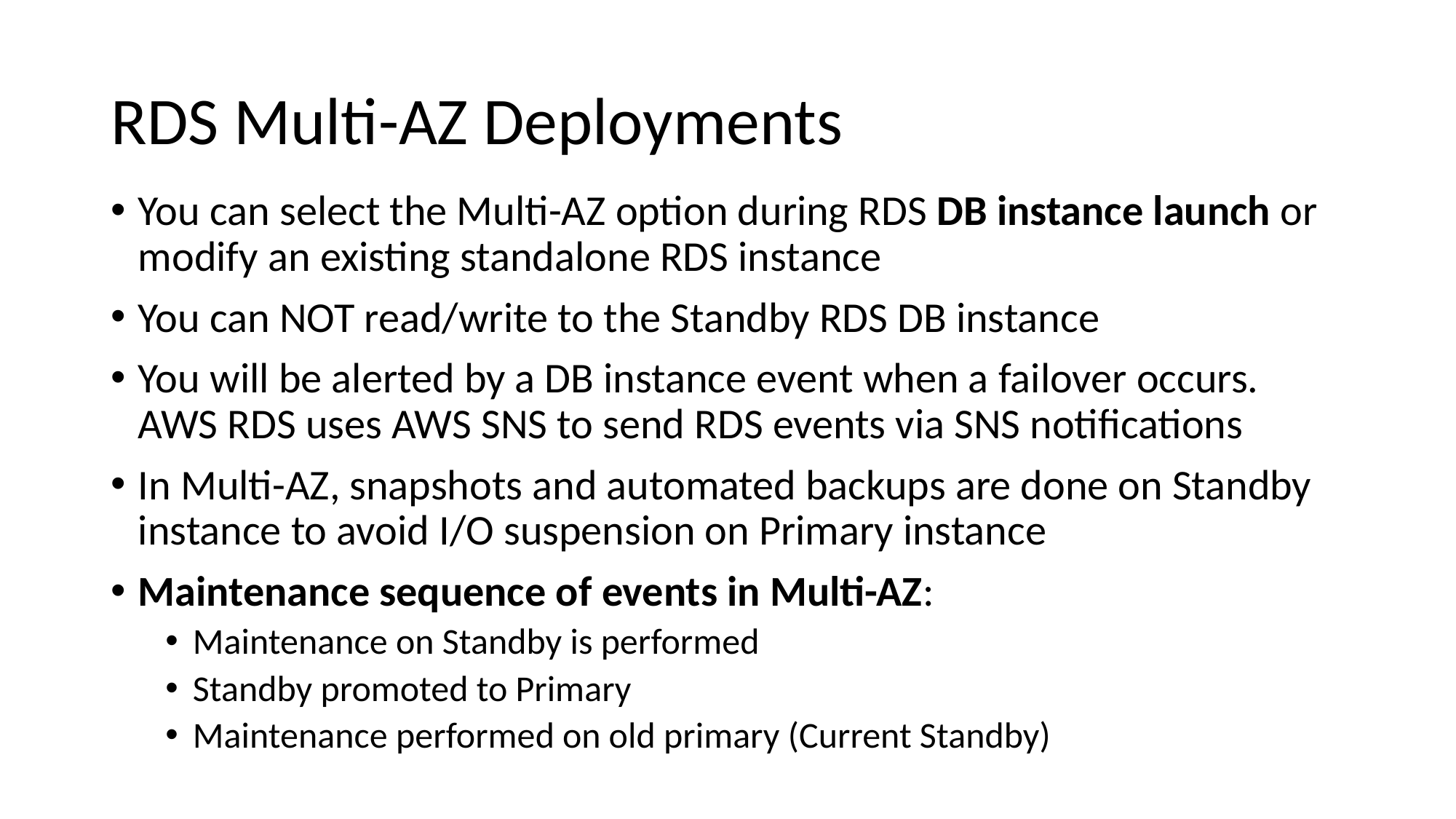

# RDS Multi-AZ Deployments
You can select the Multi-AZ option during RDS DB instance launch or modify an existing standalone RDS instance
You can NOT read/write to the Standby RDS DB instance
You will be alerted by a DB instance event when a failover occurs. AWS RDS uses AWS SNS to send RDS events via SNS notifications
In Multi-AZ, snapshots and automated backups are done on Standby instance to avoid I/O suspension on Primary instance
Maintenance sequence of events in Multi-AZ:
Maintenance on Standby is performed
Standby promoted to Primary
Maintenance performed on old primary (Current Standby)